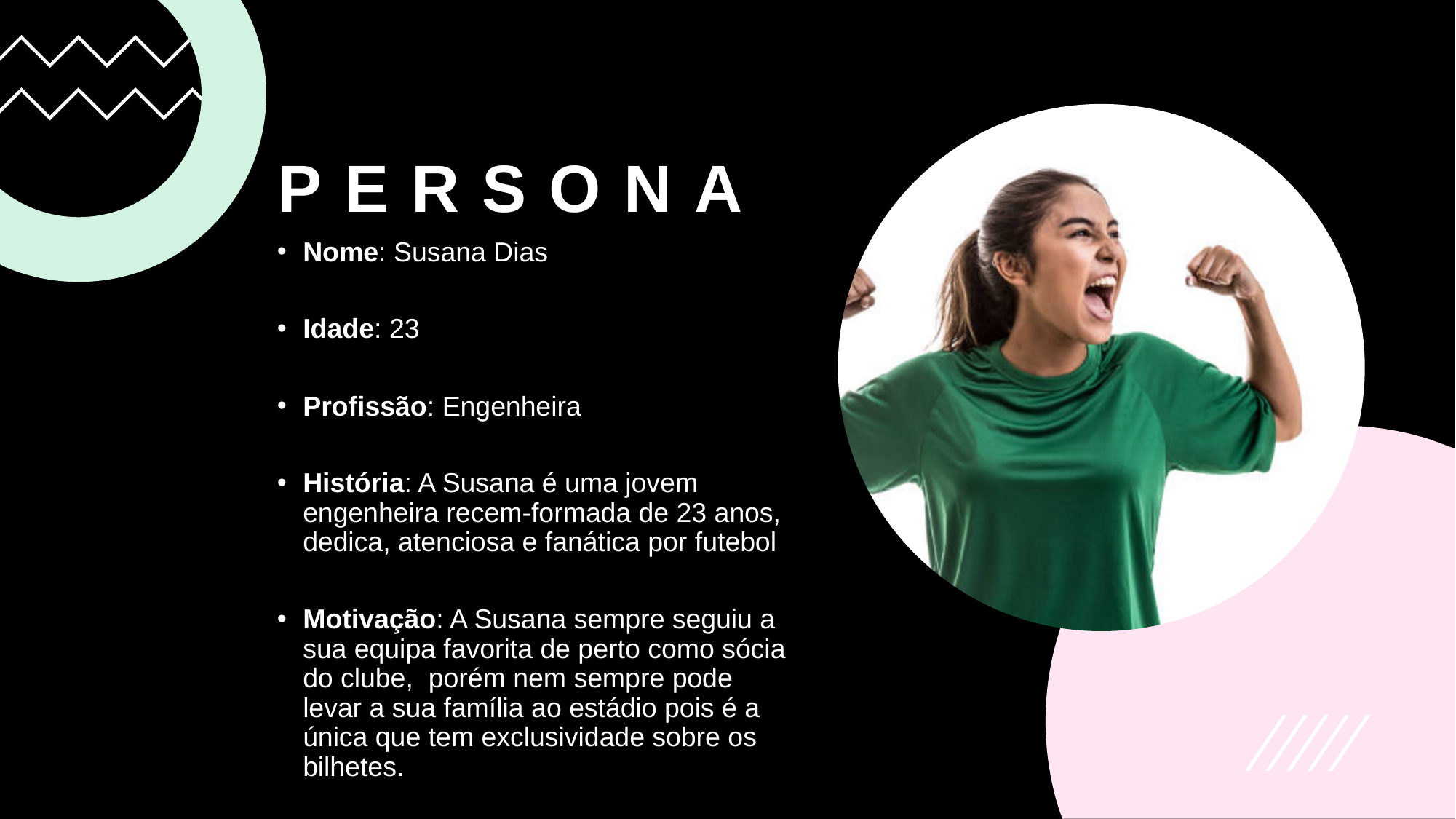

# Persona

Nome: Susana Dias

Idade: 23

Profissão: Engenheira

História: A Susana é uma jovem engenheira recem-formada de 23 anos, dedica, atenciosa e fanática por futebol

Motivação: A Susana sempre seguiu a sua equipa favorita de perto como sócia do clube,  porém nem sempre pode levar a sua família ao estádio pois é a única que tem exclusividade sobre os bilhetes.